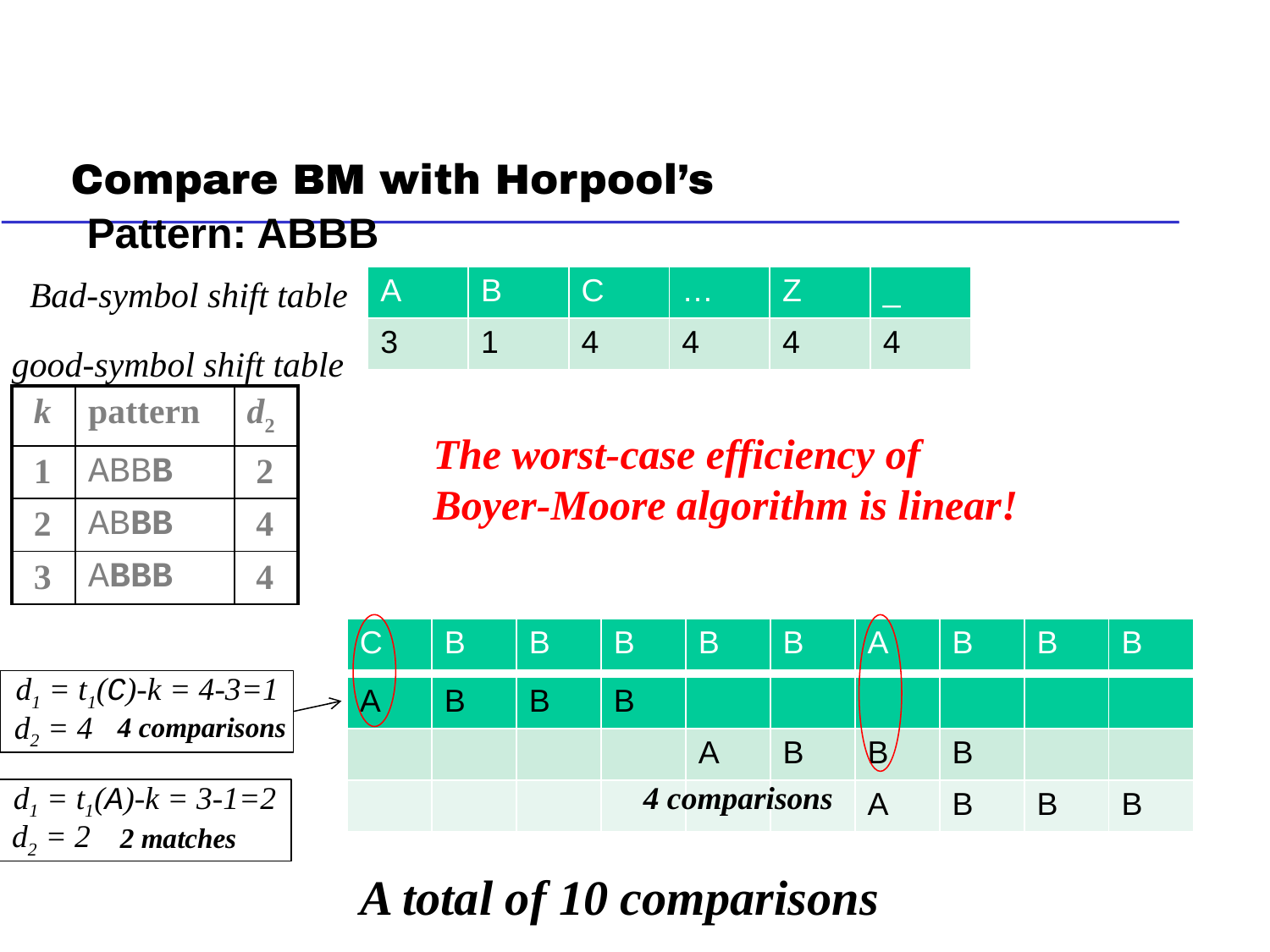

# Compare BM with Horpool’s

Pattern: ABBB

Bad-symbol shift table
| A | B | C | … | Z | \_ |
| --- | --- | --- | --- | --- | --- |
| 3 | 1 | 4 | 4 | 4 | 4 |
good-symbol shift table
| k | pattern | d2 |
| --- | --- | --- |
| 1 | ABBB | 2 |
| 2 | ABBB | 4 |
| 3 | ABBB | 4 |
The worst-case efficiency of Boyer-Moore algorithm is linear!

| C | B | B | B | B | B | A | B | B | B |
| --- | --- | --- | --- | --- | --- | --- | --- | --- | --- |
d1 = t1(C)-k = 4-3=1

| A | B | B | B |  |  |  |  |  |  |
| --- | --- | --- | --- | --- | --- | --- | --- | --- | --- |
|  |  |  |  | A | B | B | B |  |  |
|  |  |  |  |  |  | A | B | B | B |
d2 = 4
4 comparisons
d1 = t1(A)-k = 3-1=2
4 comparisons

d2 = 2
2 matches
A total of 10 comparisons